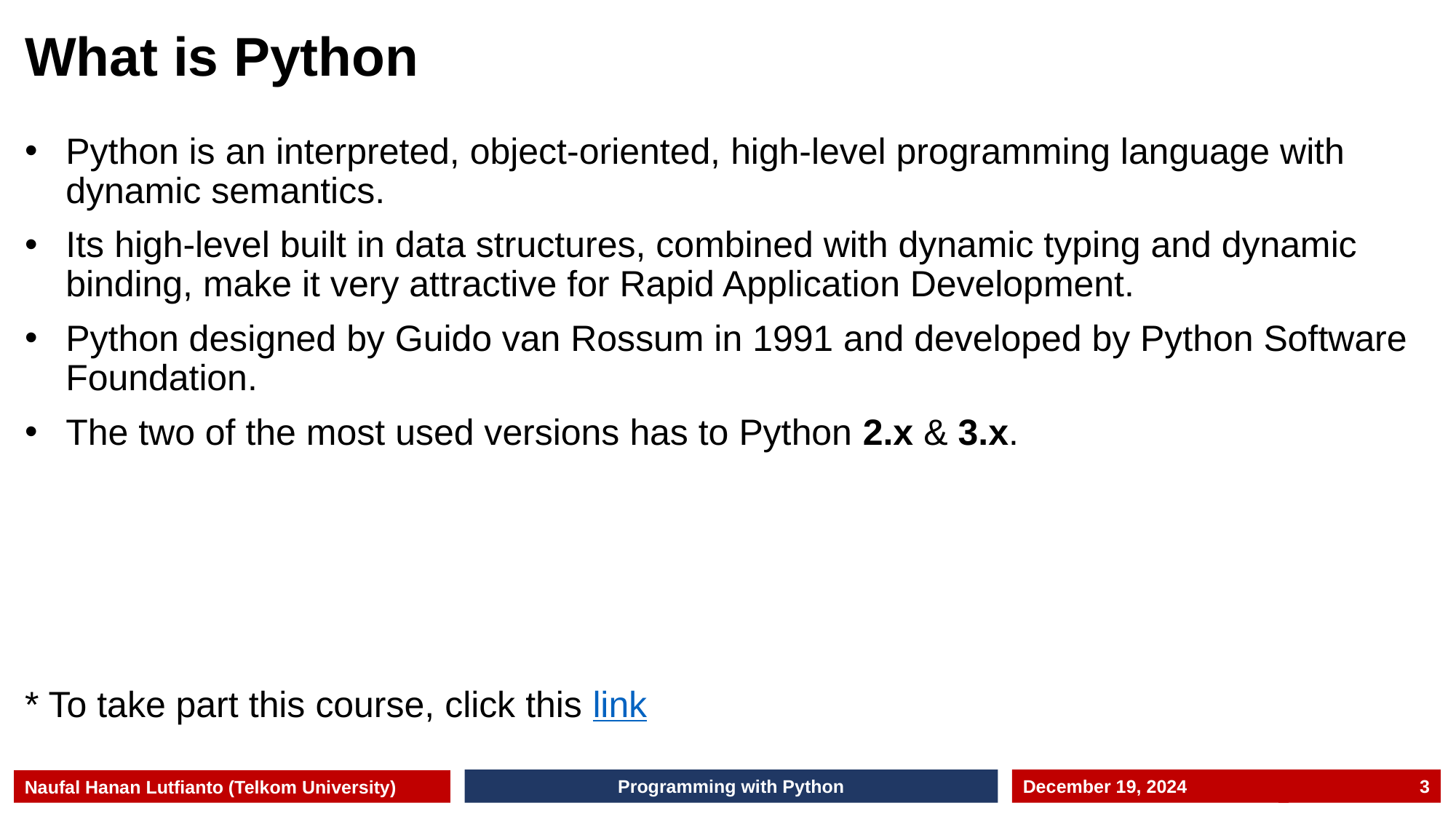

# What is Python
Python is an interpreted, object-oriented, high-level programming language with dynamic semantics.
Its high-level built in data structures, combined with dynamic typing and dynamic binding, make it very attractive for Rapid Application Development.
Python designed by Guido van Rossum in 1991 and developed by Python Software Foundation.
The two of the most used versions has to Python 2.x & 3.x.

* To take part this course, click this link

Programming with Python
December 19, 2024
3